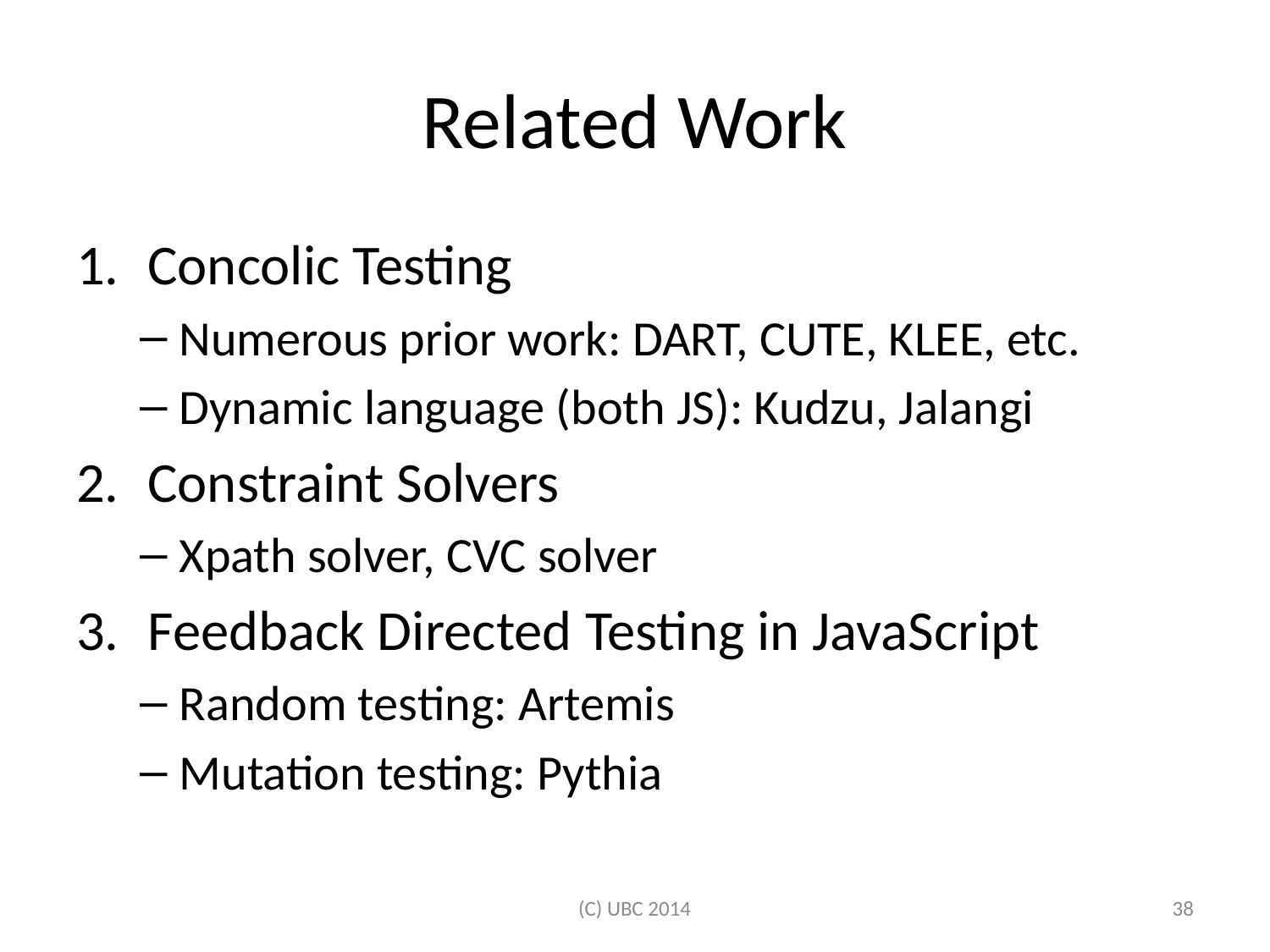

# Related Work
Concolic Testing
Numerous prior work: DART, CUTE, KLEE, etc.
Dynamic language (both JS): Kudzu, Jalangi
Constraint Solvers
Xpath solver, CVC solver
Feedback Directed Testing in JavaScript
Random testing: Artemis
Mutation testing: Pythia
(C) UBC 2014
38